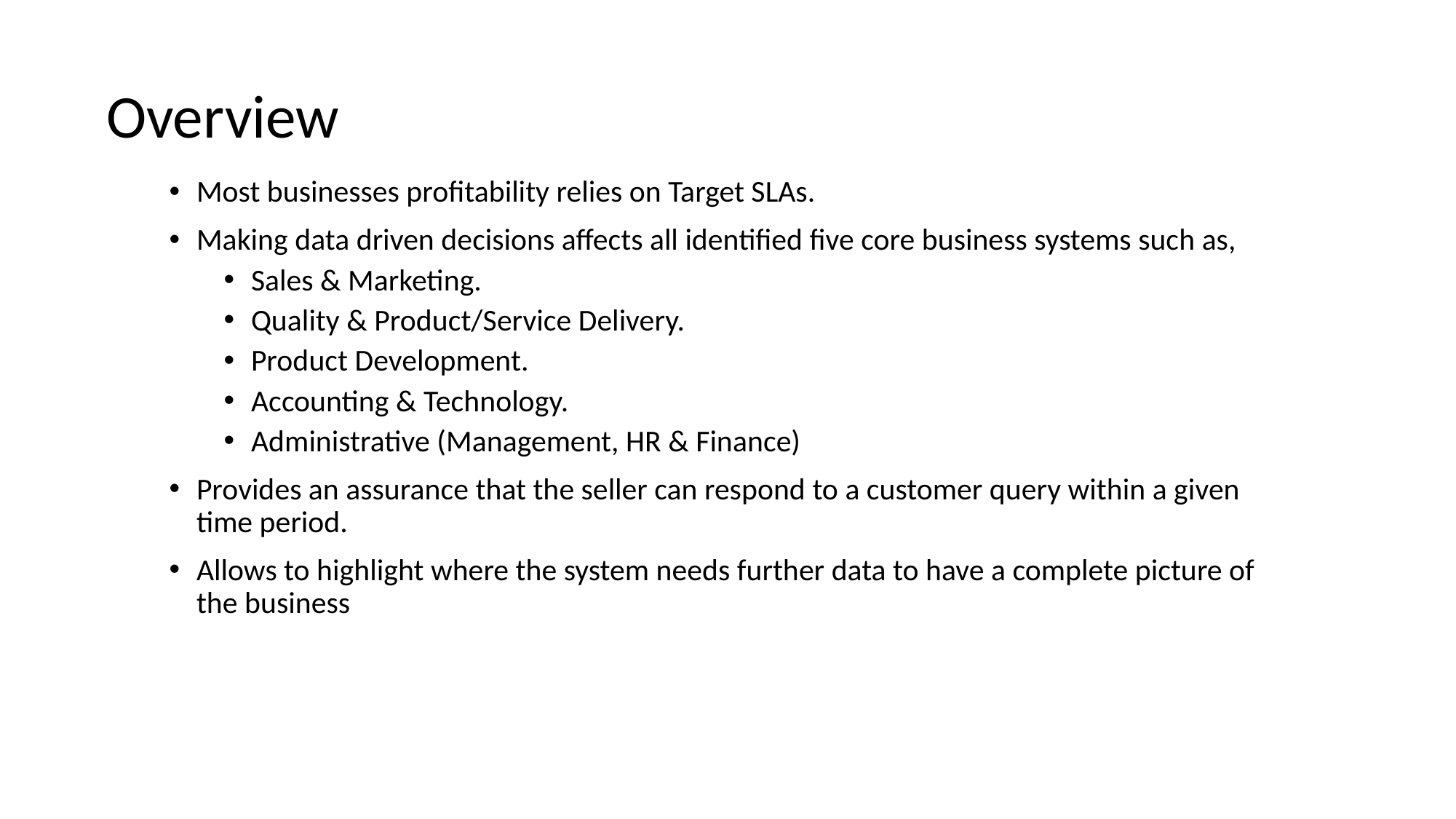

Overview
Most businesses profitability relies on Target SLAs.
Making data driven decisions affects all identified five core business systems such as,
Sales & Marketing.
Quality & Product/Service Delivery.
Product Development.
Accounting & Technology.
Administrative (Management, HR & Finance)
Provides an assurance that the seller can respond to a customer query within a given time period.
Allows to highlight where the system needs further data to have a complete picture of the business